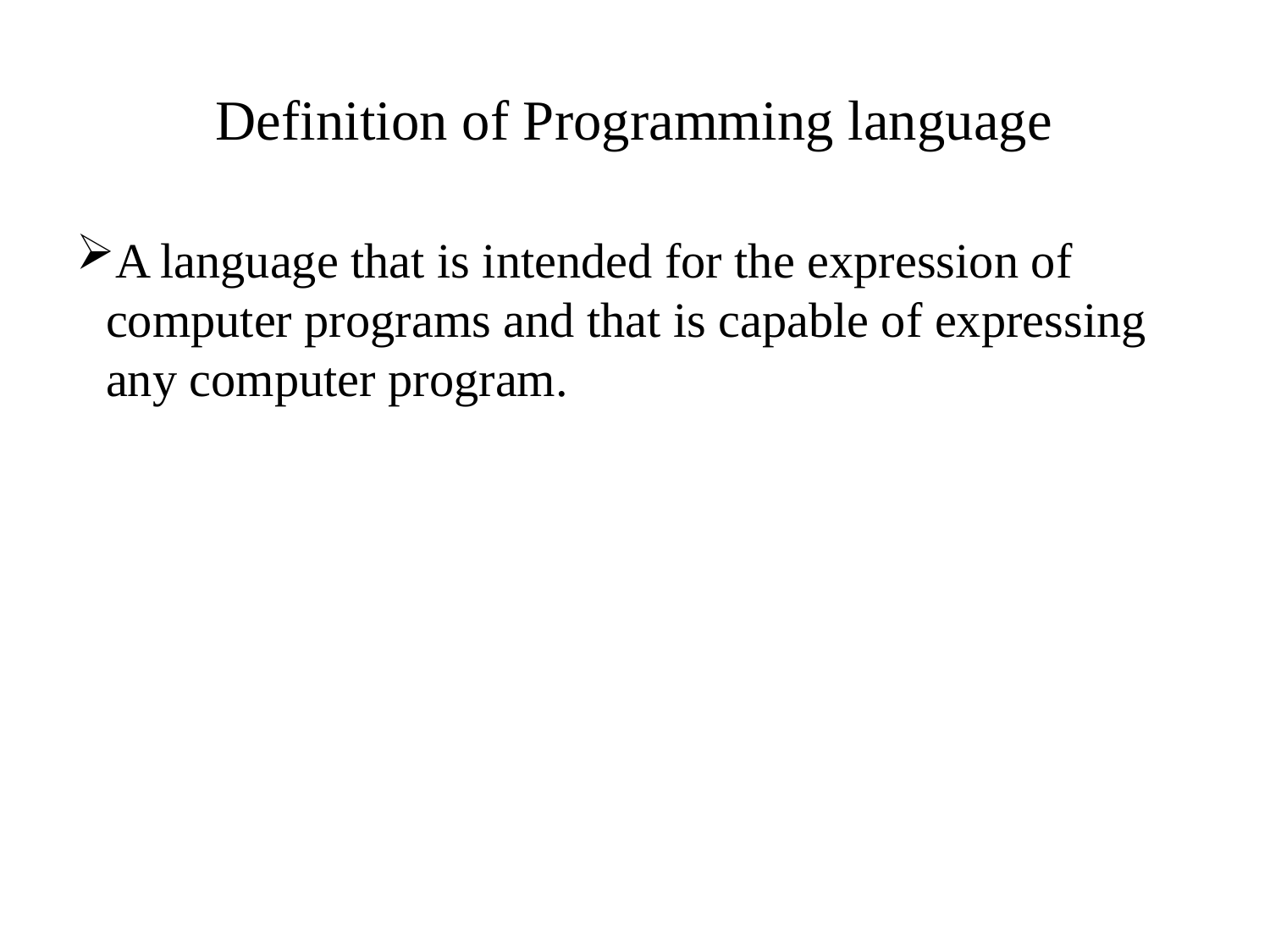

Definition of Programming language
A language that is intended for the expression of computer programs and that is capable of expressing any computer program.